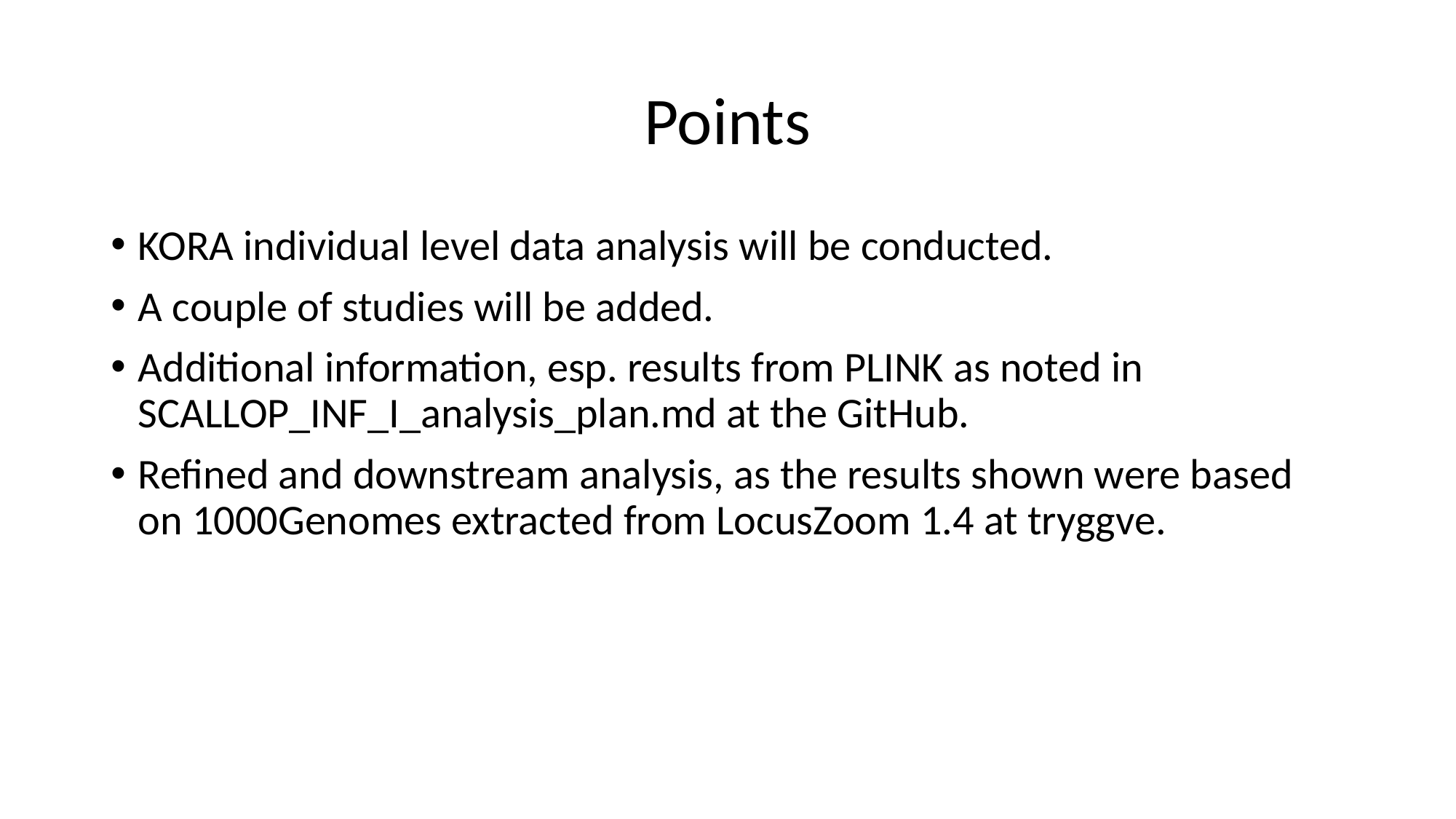

# Points
KORA individual level data analysis will be conducted.
A couple of studies will be added.
Additional information, esp. results from PLINK as noted in SCALLOP_INF_I_analysis_plan.md at the GitHub.
Refined and downstream analysis, as the results shown were based on 1000Genomes extracted from LocusZoom 1.4 at tryggve.